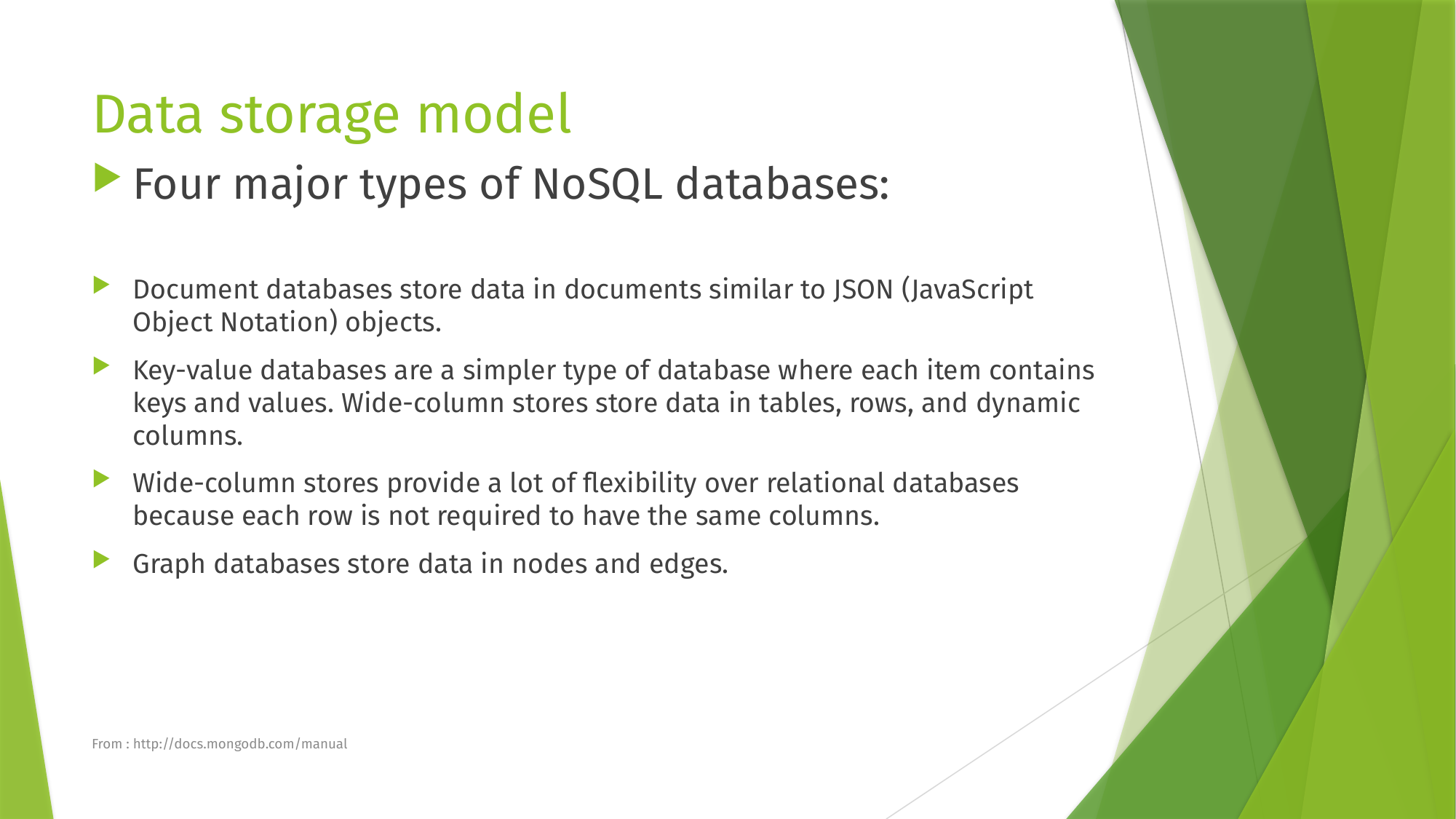

# Data storage model
Four major types of NoSQL databases:

Document databases store data in documents similar to JSON (JavaScript Object Notation) objects.
Key-value databases are a simpler type of database where each item contains keys and values. Wide-column stores store data in tables, rows, and dynamic columns.
Wide-column stores provide a lot of flexibility over relational databases because each row is not required to have the same columns.
Graph databases store data in nodes and edges.
From : http://docs.mongodb.com/manual